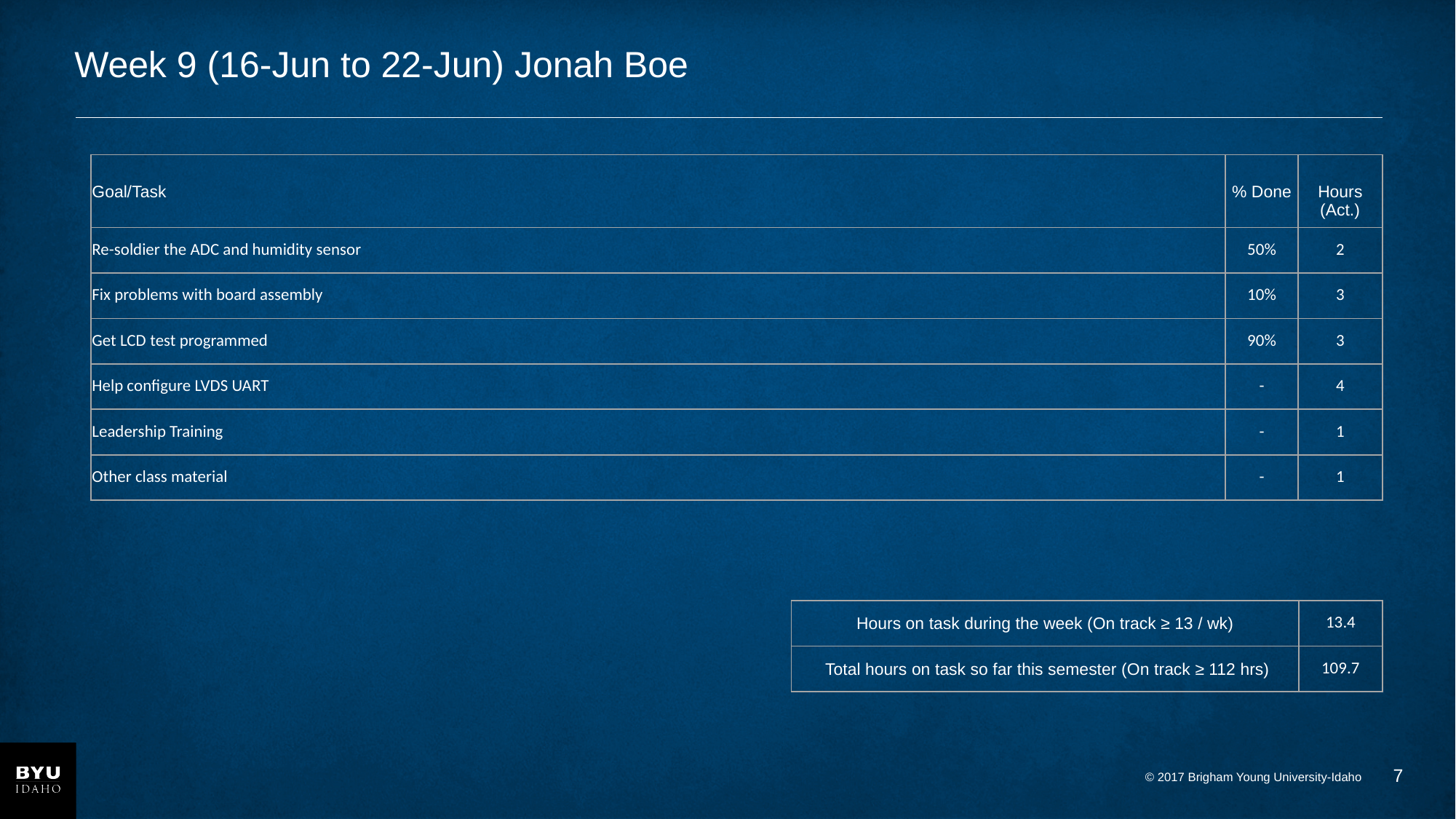

# Week 9 (16-Jun to 22-Jun) Jonah Boe
| Goal/Task | % Done | Hours (Act.) |
| --- | --- | --- |
| Re-soldier the ADC and humidity sensor | 50% | 2 |
| Fix problems with board assembly | 10% | 3 |
| Get LCD test programmed | 90% | 3 |
| Help configure LVDS UART | - | 4 |
| Leadership Training | - | 1 |
| Other class material | - | 1 |
| Hours on task during the week (On track ≥ 13 / wk) | 13.4 |
| --- | --- |
| Total hours on task so far this semester (On track ≥ 112 hrs) | 109.7 |